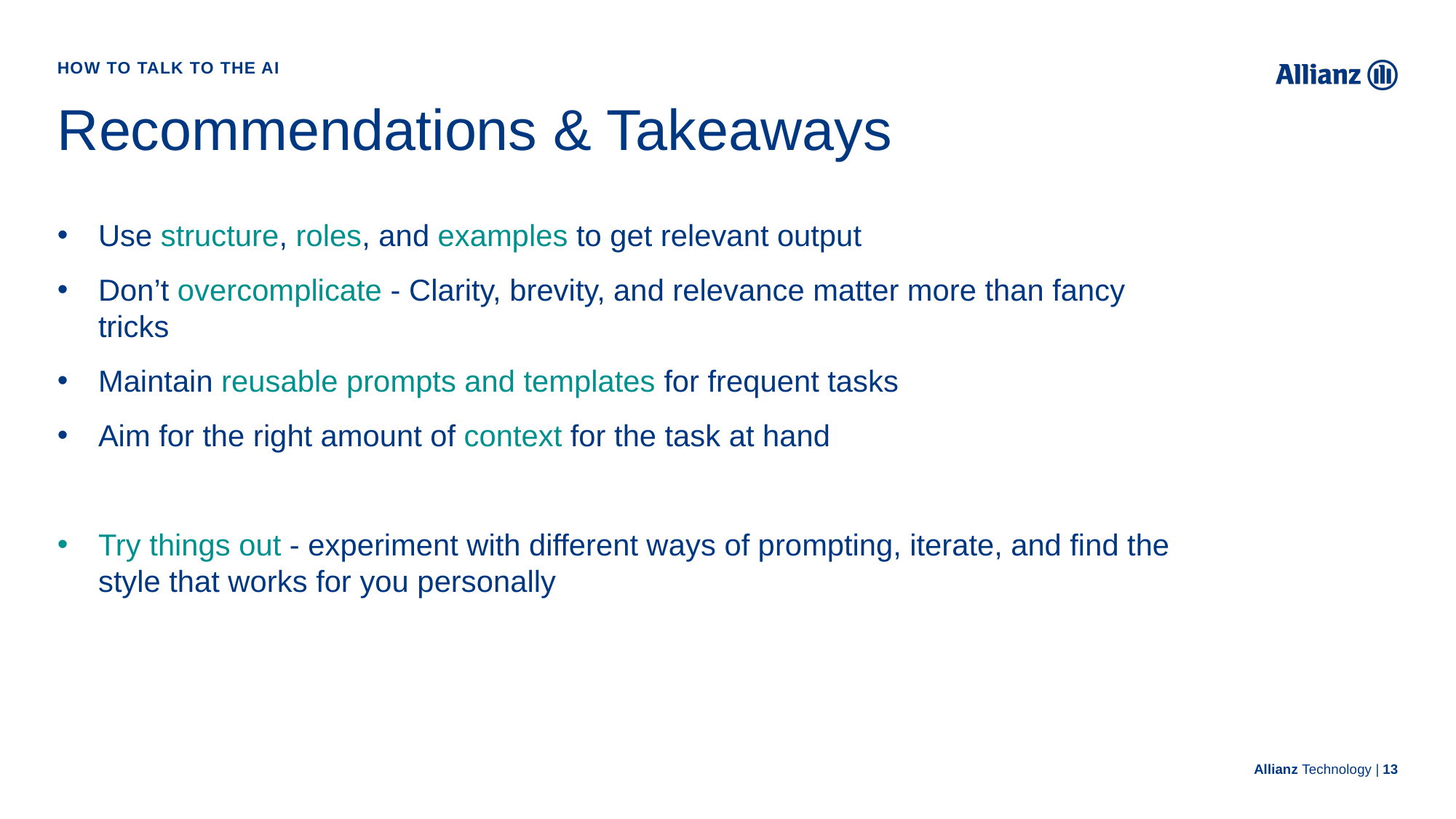

How to talk to the AI
# Recommendations & Takeaways
Use structure, roles, and examples to get relevant output
Don’t overcomplicate - Clarity, brevity, and relevance matter more than fancy tricks
Maintain reusable prompts and templates for frequent tasks
Aim for the right amount of context for the task at hand

Try things out - experiment with different ways of prompting, iterate, and find the style that works for you personally